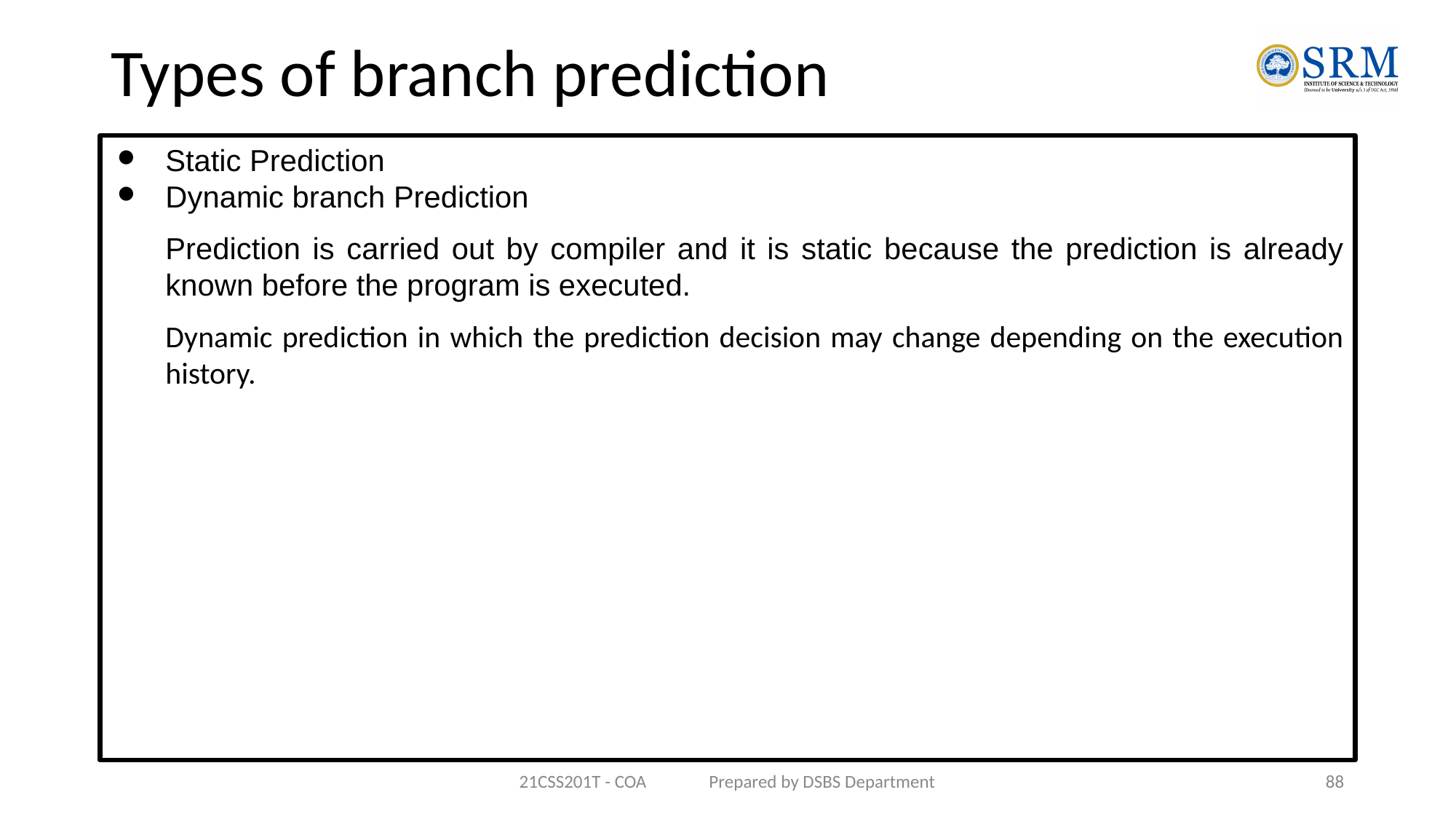

# Types of branch prediction
Static Prediction
Dynamic branch Prediction
Prediction is carried out by compiler and it is static because the prediction is already known before the program is executed.
Dynamic prediction in which the prediction decision may change depending on the execution history.

21CSS201T - COA               Prepared by DSBS Department
88